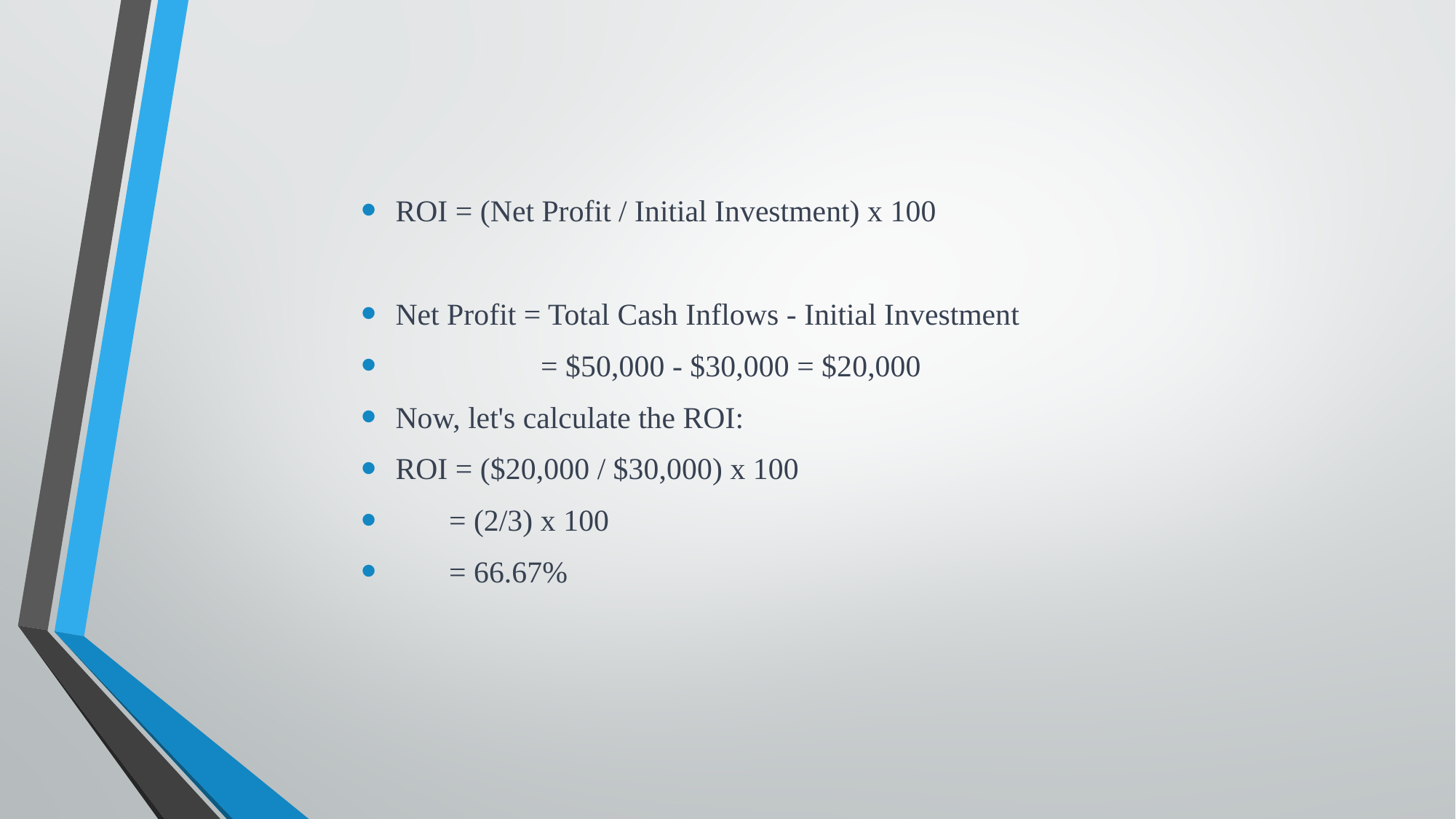

ROI = (Net Profit / Initial Investment) x 100

Net Profit = Total Cash Inflows - Initial Investment
                   = $50,000 - $30,000 = $20,000
Now, let's calculate the ROI:
ROI = ($20,000 / $30,000) x 100
       = (2/3) x 100
       = 66.67%